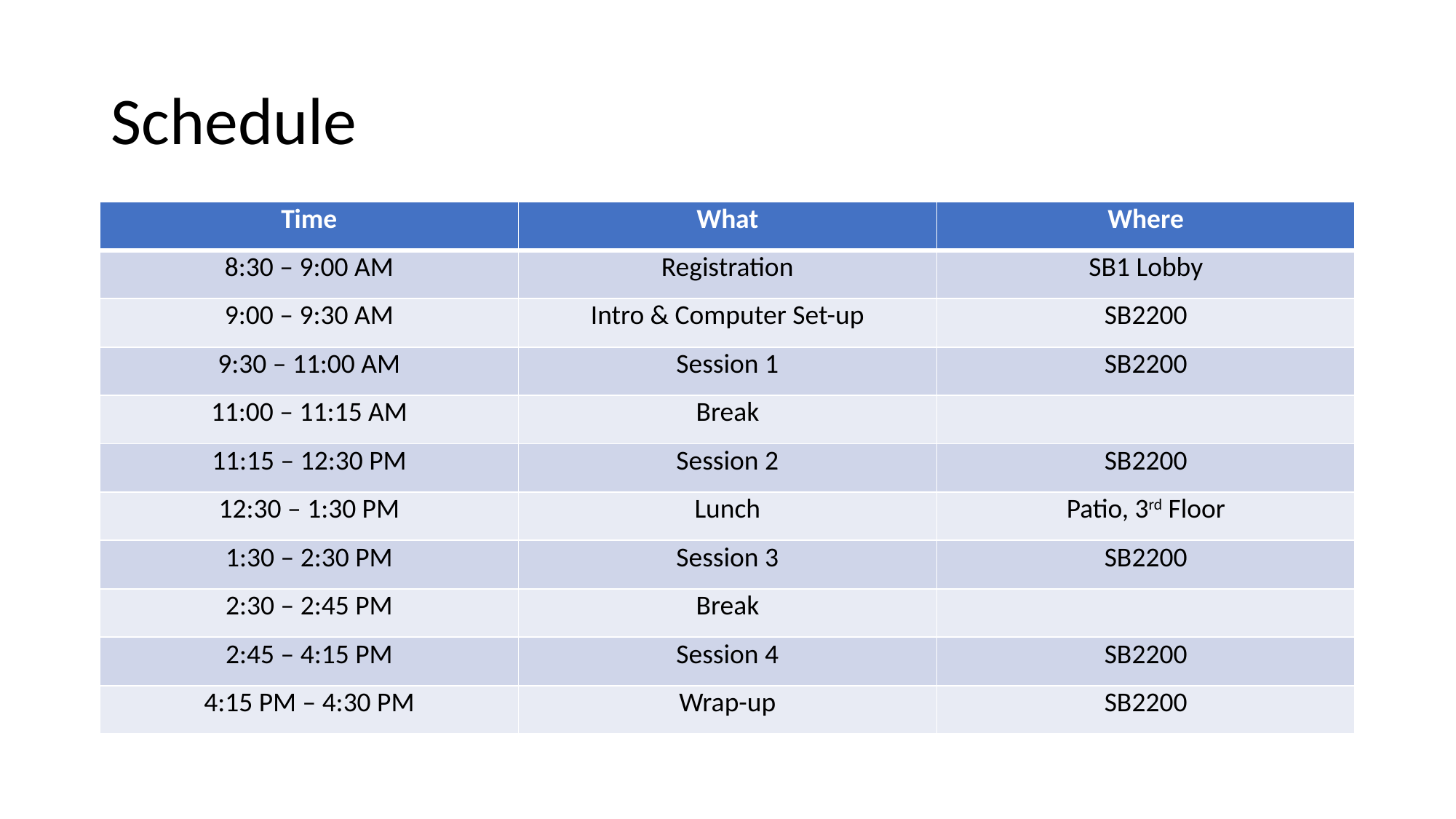

# Schedule
| Time | What | Where |
| --- | --- | --- |
| 8:30 – 9:00 AM | Registration | SB1 Lobby |
| 9:00 – 9:30 AM | Intro & Computer Set-up | SB2200 |
| 9:30 – 11:00 AM | Session 1 | SB2200 |
| 11:00 – 11:15 AM | Break |  |
| 11:15 – 12:30 PM | Session 2 | SB2200 |
| 12:30 – 1:30 PM | Lunch | Patio, 3rd Floor |
| 1:30 – 2:30 PM | Session 3 | SB2200 |
| 2:30 – 2:45 PM | Break |  |
| 2:45 – 4:15 PM | Session 4 | SB2200 |
| 4:15 PM – 4:30 PM | Wrap-up | SB2200 |